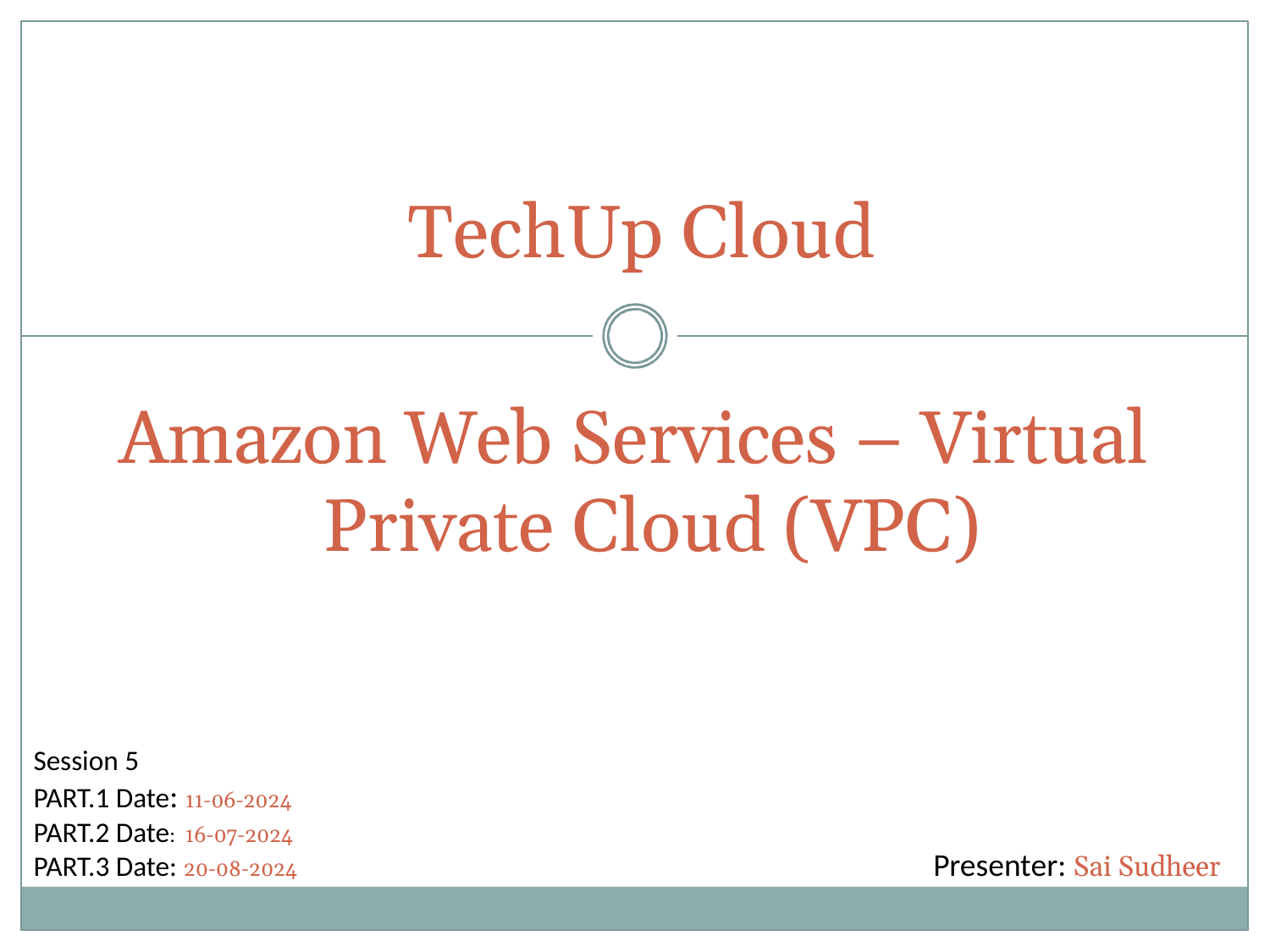

TechUp Cloud
# Amazon Web Services – Virtual  Private Cloud (VPC)
Session 5
PART.1 Date: 11-06-2024
PART.2 Date:  16-07-2024
PART.3 Date: 20-08-2024
Presenter: Sai Sudheer